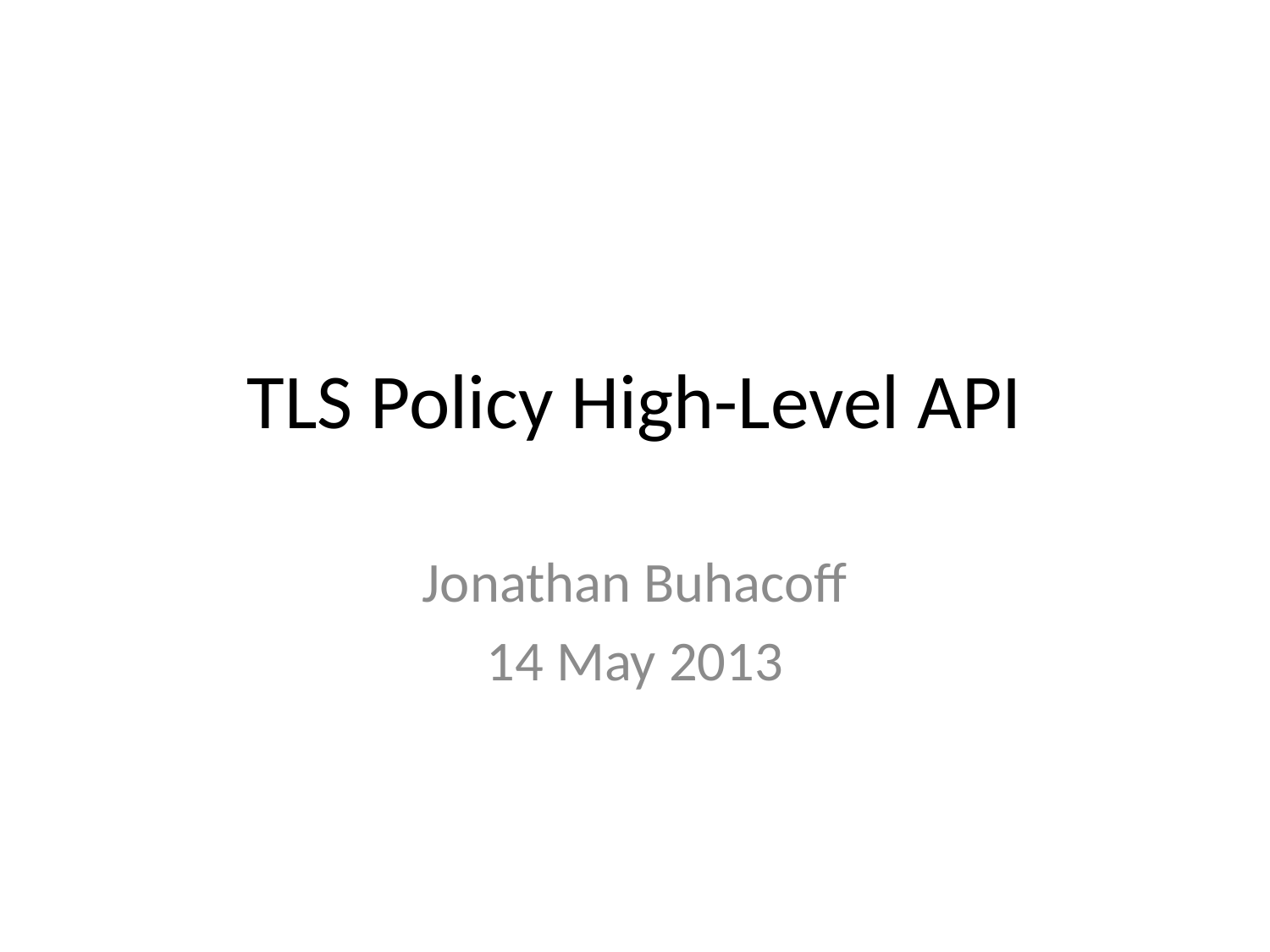

# TLS Policy High-Level API
Jonathan Buhacoff
14 May 2013